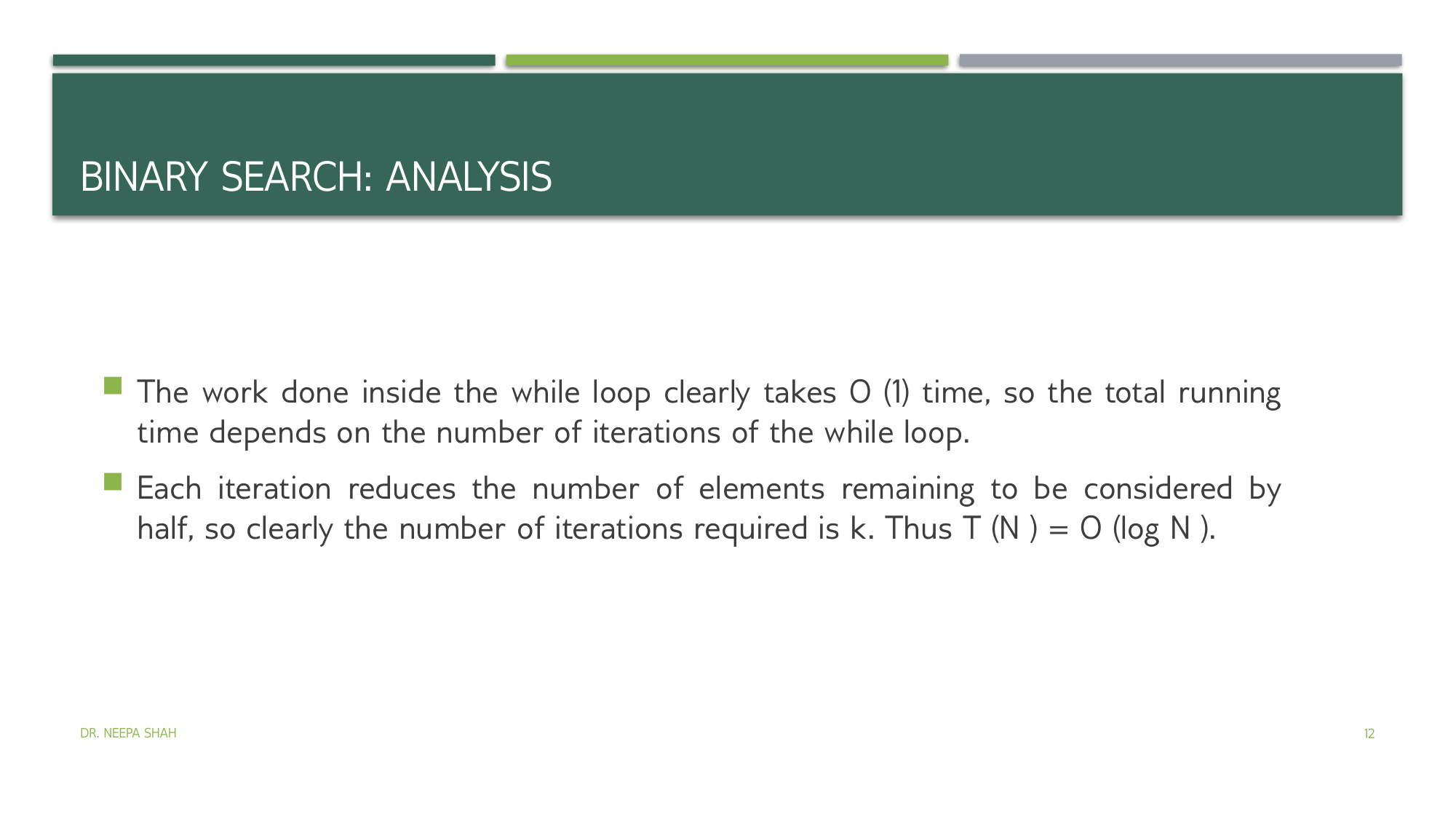

# Binary search: analysis
The work done inside the while loop clearly takes O (1) time, so the total running time depends on the number of iterations of the while loop.
Each iteration reduces the number of elements remaining to be considered by half, so clearly the number of iterations required is k. Thus T (N ) = O (log N ).
12
Dr. Neepa Shah
12